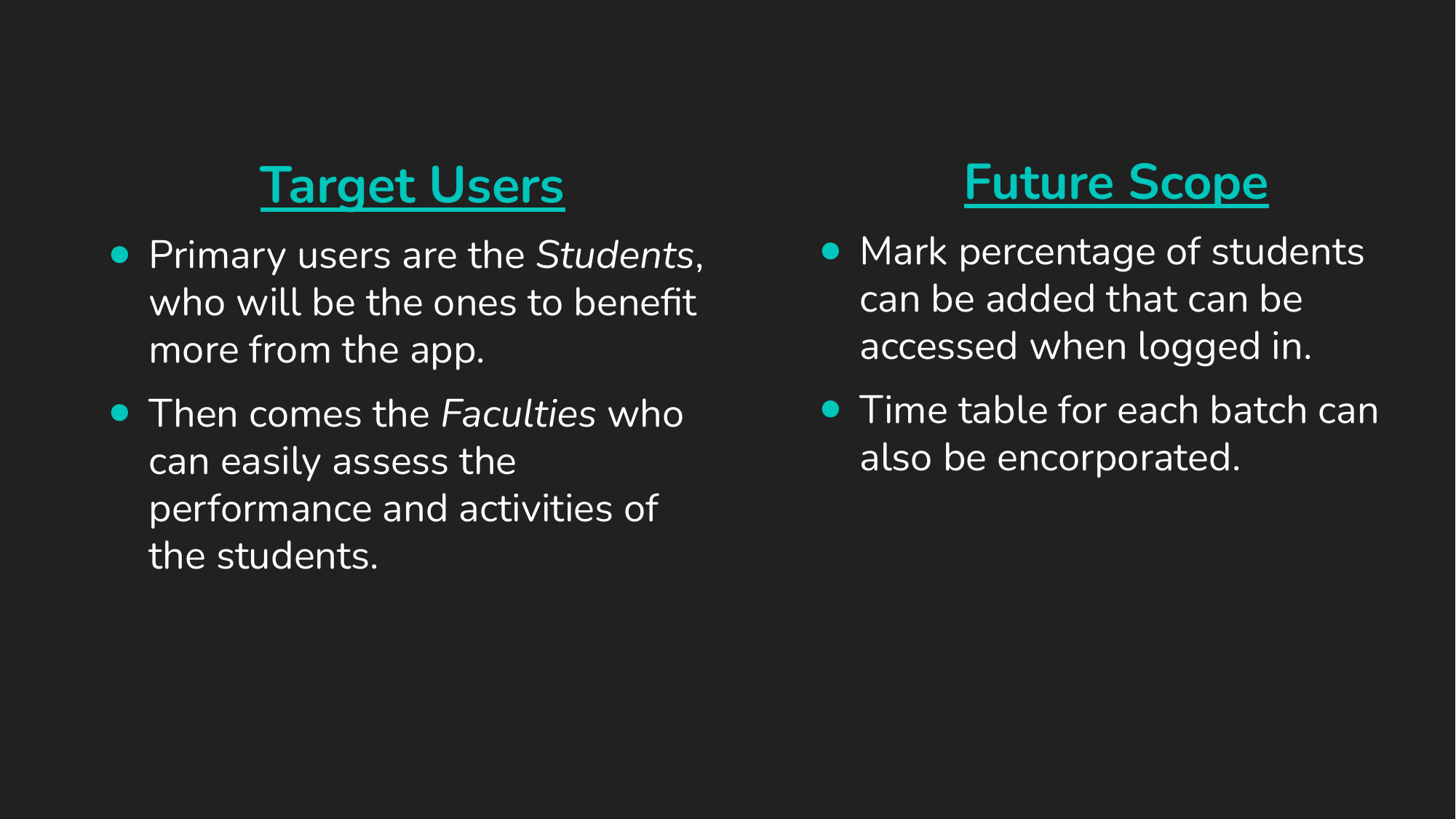

Future Scope
Mark percentage of students can be added that can be accessed when logged in.
Time table for each batch can also be encorporated.
Target Users
Primary users are the Students, who will be the ones to benefit more from the app.
Then comes the Faculties who can easily assess the performance and activities of the students.